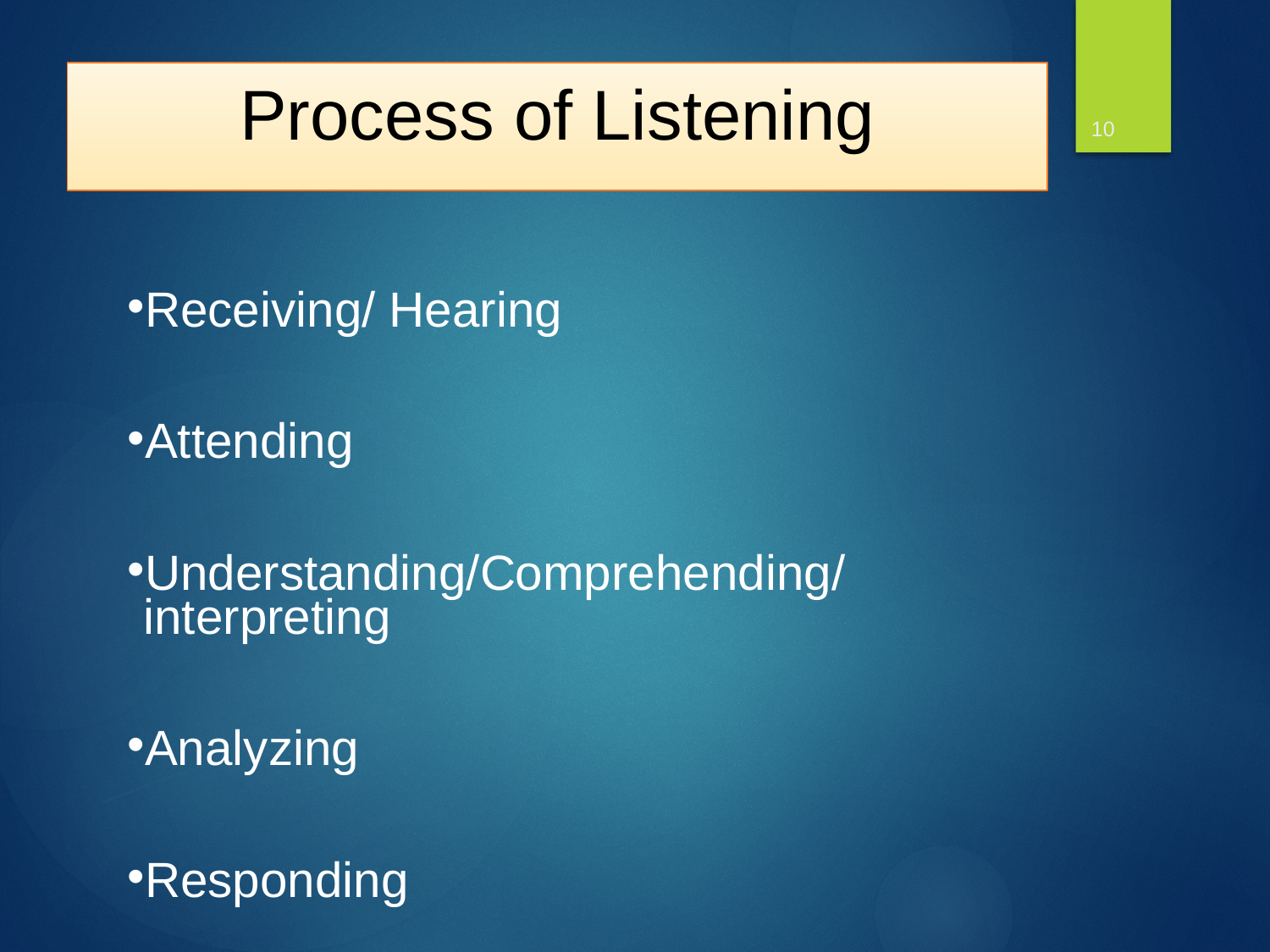

10
# Process of Listening

Receiving/ Hearing

Attending

Understanding/Comprehending/interpreting

Analyzing

Responding

Remembering